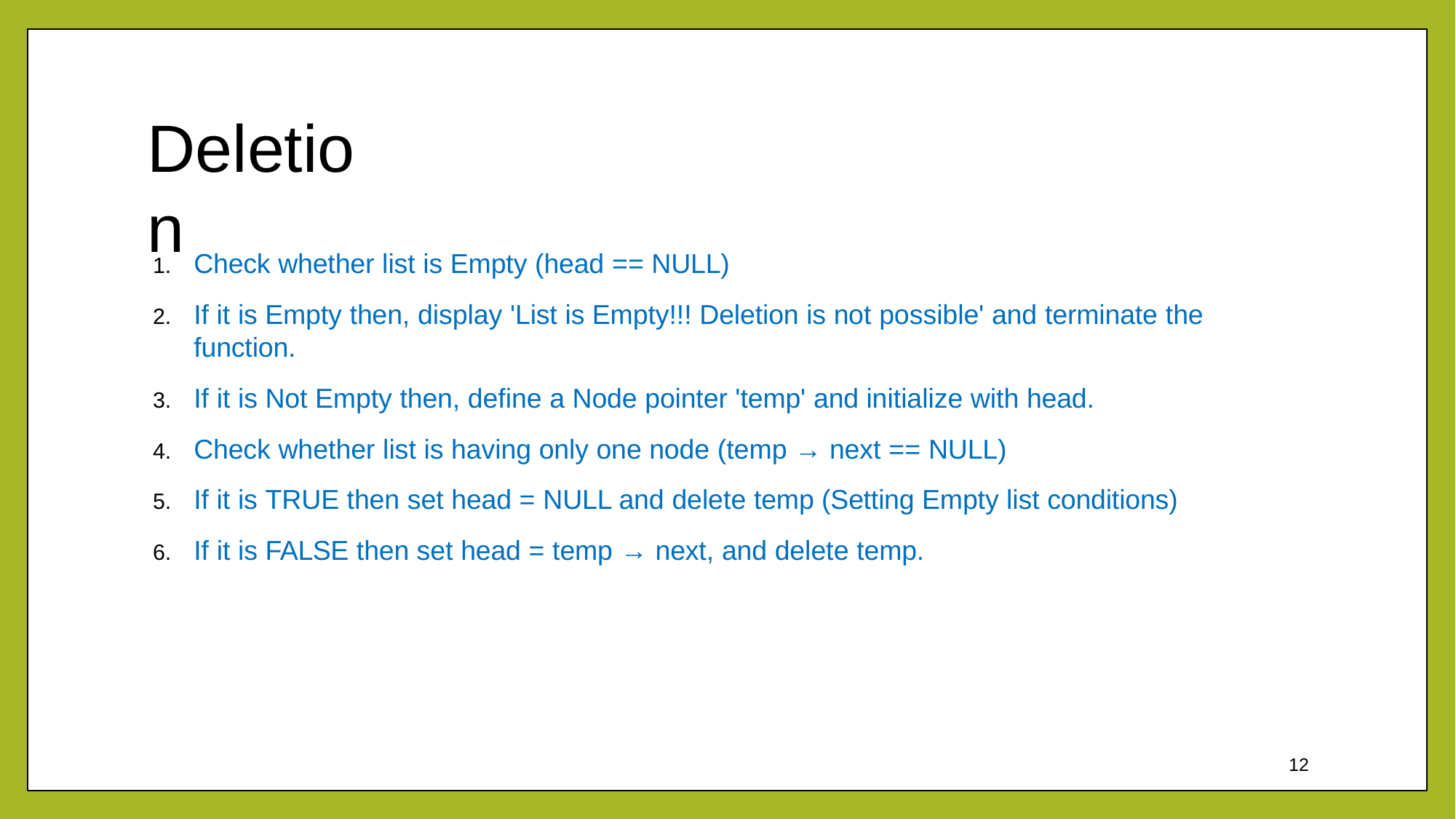

# Deletion
Check whether list is Empty (head == NULL)
If it is Empty then, display 'List is Empty!!! Deletion is not possible' and terminate the function.
If it is Not Empty then, define a Node pointer 'temp' and initialize with head.
Check whether list is having only one node (temp → next == NULL)
If it is TRUE then set head = NULL and delete temp (Setting Empty list conditions)
If it is FALSE then set head = temp → next, and delete temp.
12